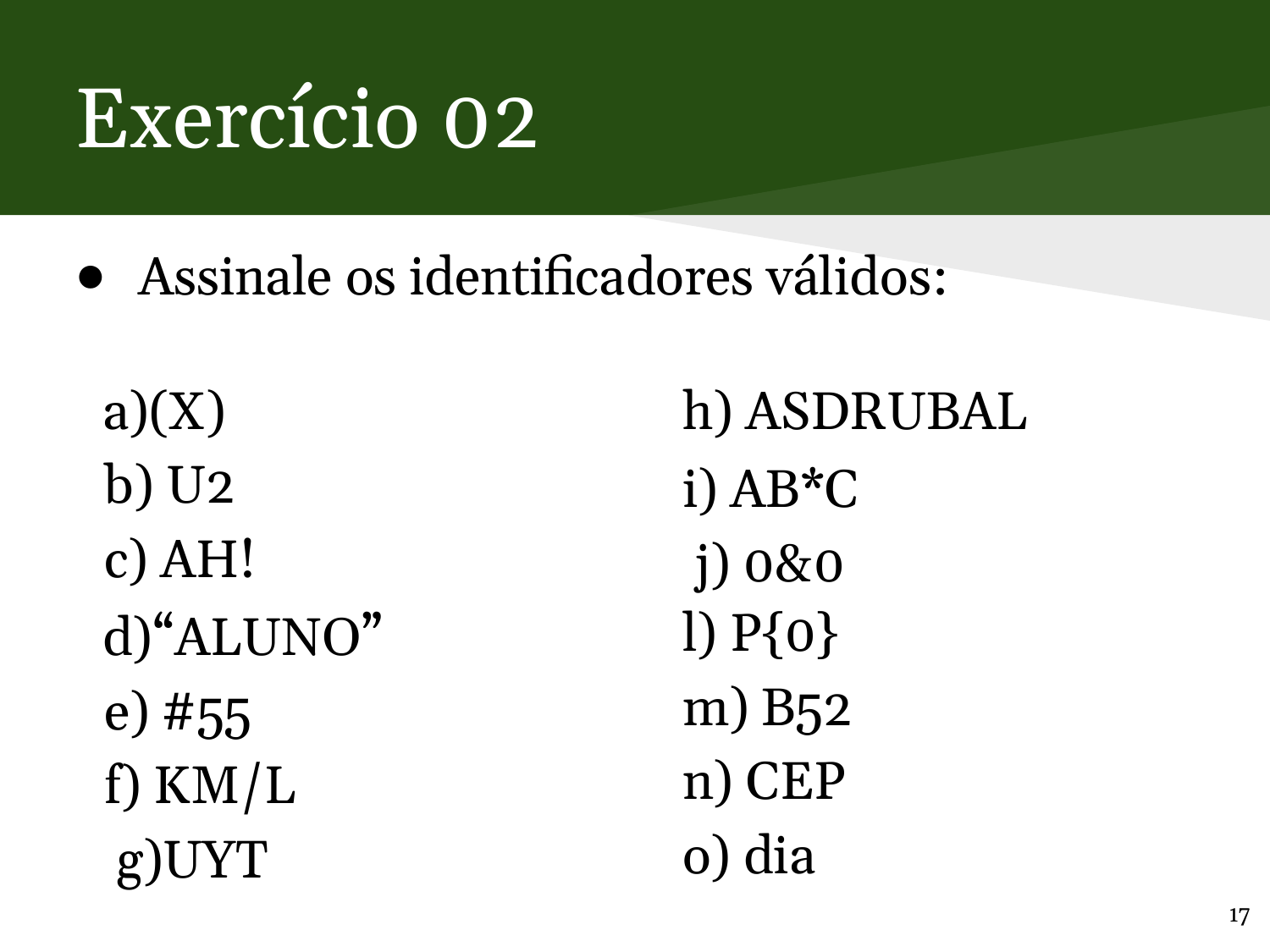

# Exercício 02
Assinale os identificadores válidos:
(X)
U2
AH!
“ALUNO”  e) #55
f) KM/L  g)UYT
h) ASDRUBAL
i) AB*C  j) 0&0
P{0}
B52
CEP
dia
17